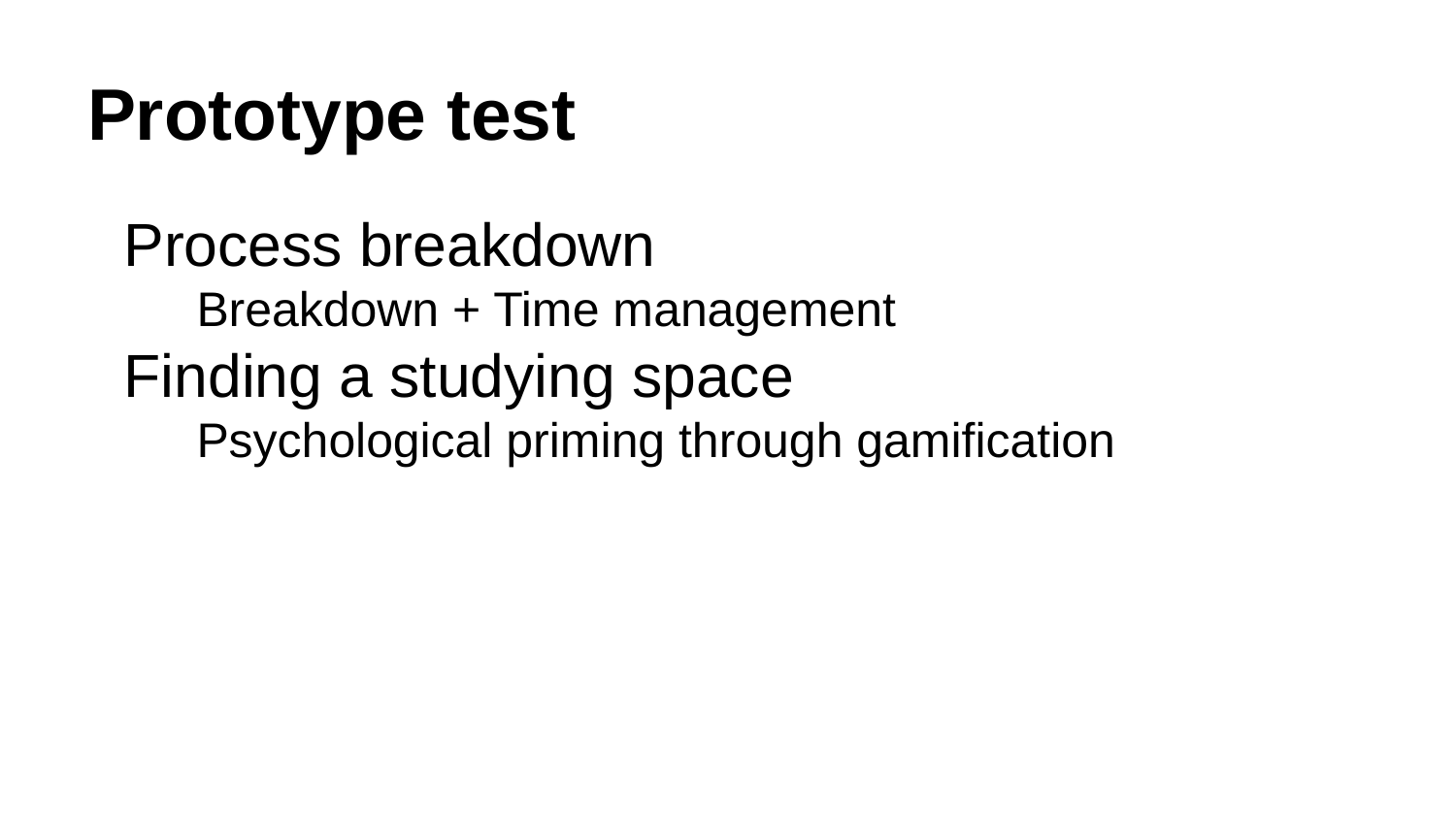

# Prototype test
Process breakdown
Breakdown + Time management
Finding a studying space
Psychological priming through gamification